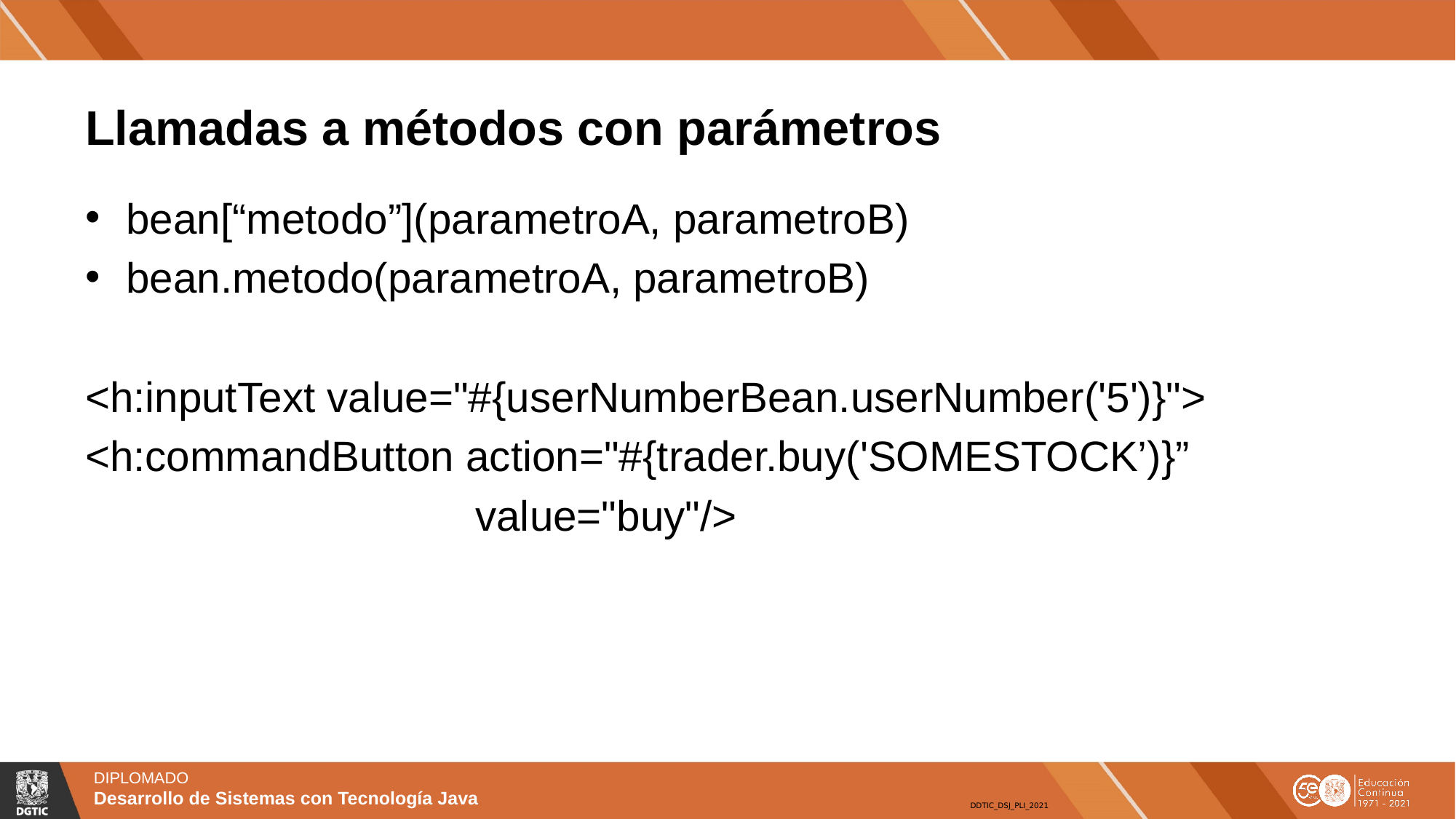

Llamadas a métodos con parámetros
# bean[“metodo”](parametroA, parametroB)
bean.metodo(parametroA, parametroB)

<h:inputText value="#{userNumberBean.userNumber('5')}">
<h:commandButton action="#{trader.buy('SOMESTOCK’)}”
                                 value="buy"/>